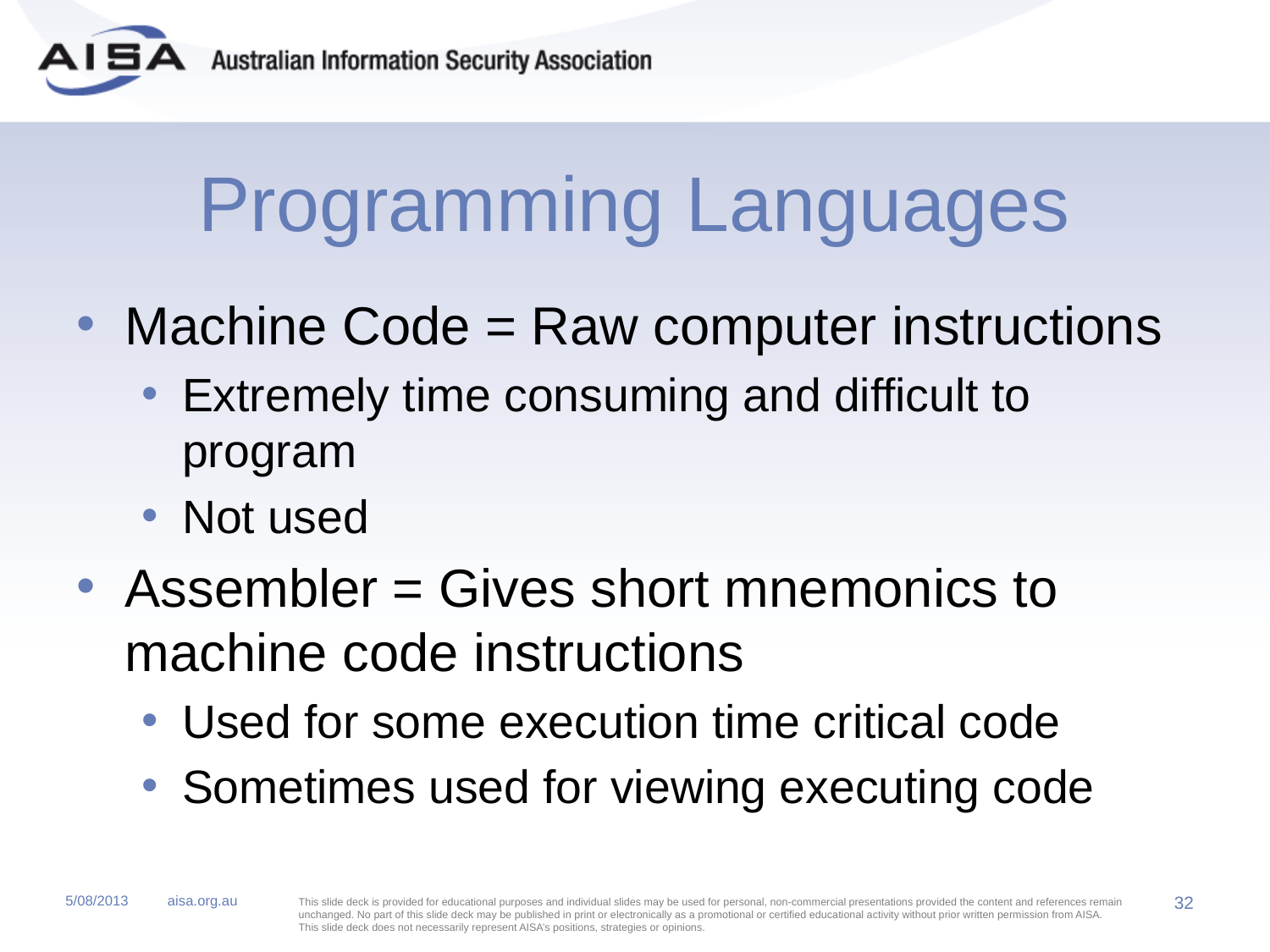

# Programming Languages
Machine Code = Raw computer instructions
Extremely time consuming and difficult to program
Not used
Assembler = Gives short mnemonics to machine code instructions
Used for some execution time critical code
Sometimes used for viewing executing code